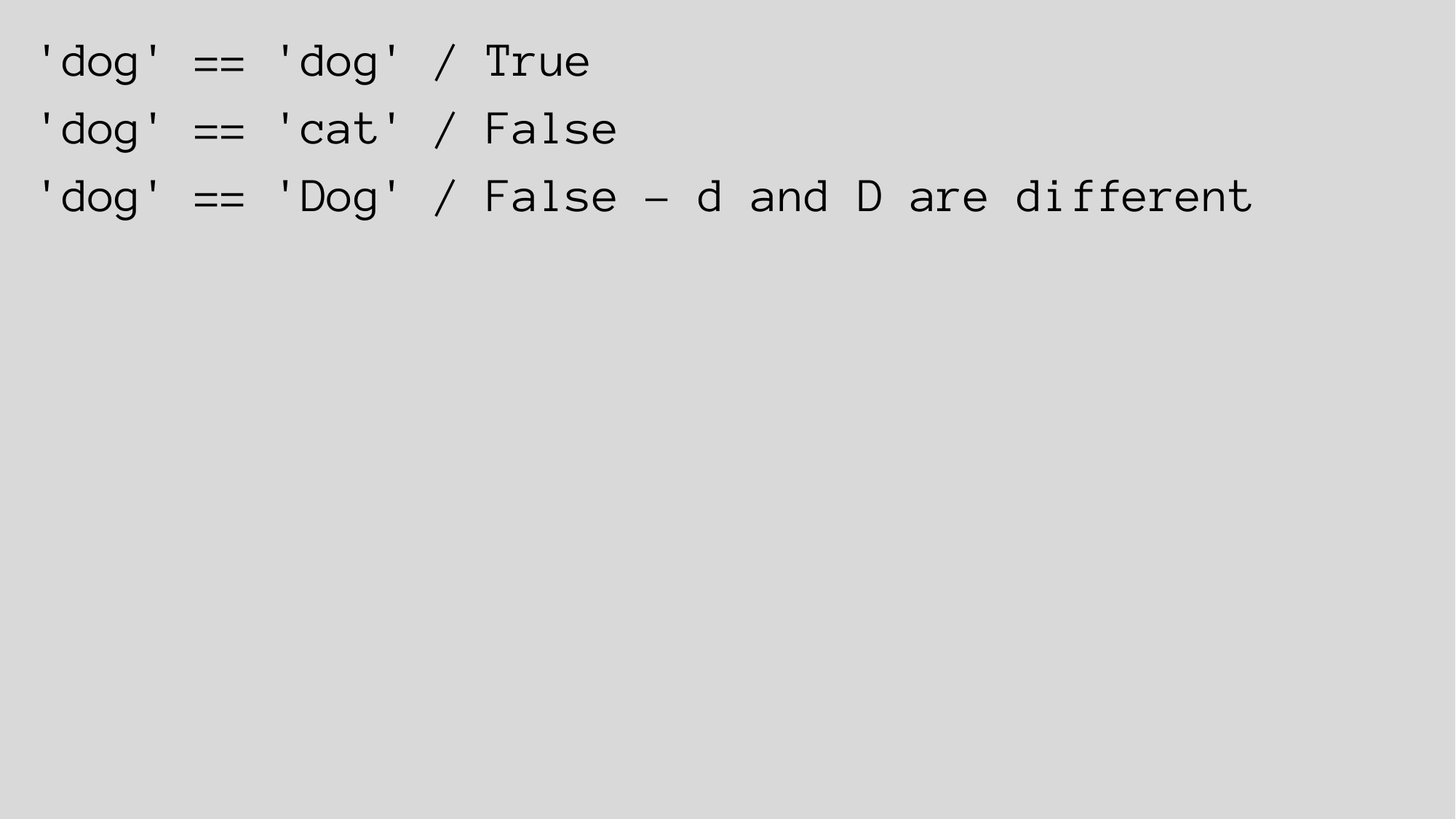

'dog' == 'dog' / True
'dog' == 'cat' / False
'dog' == 'Dog' / False – d and D are different